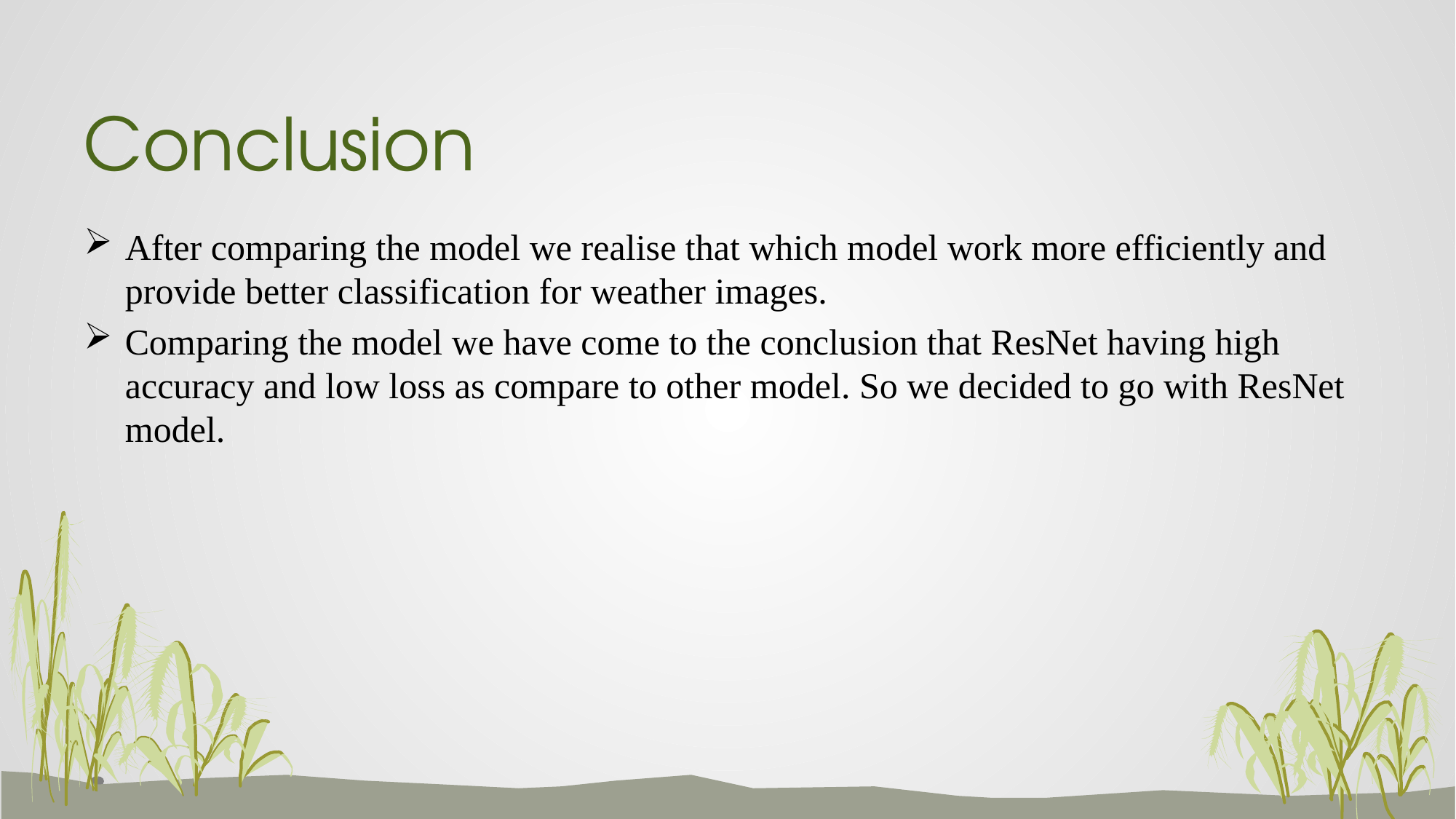

# Conclusion
After comparing the model we realise that which model work more efficiently and provide better classification for weather images.
Comparing the model we have come to the conclusion that ResNet having high accuracy and low loss as compare to other model. So we decided to go with ResNet model.